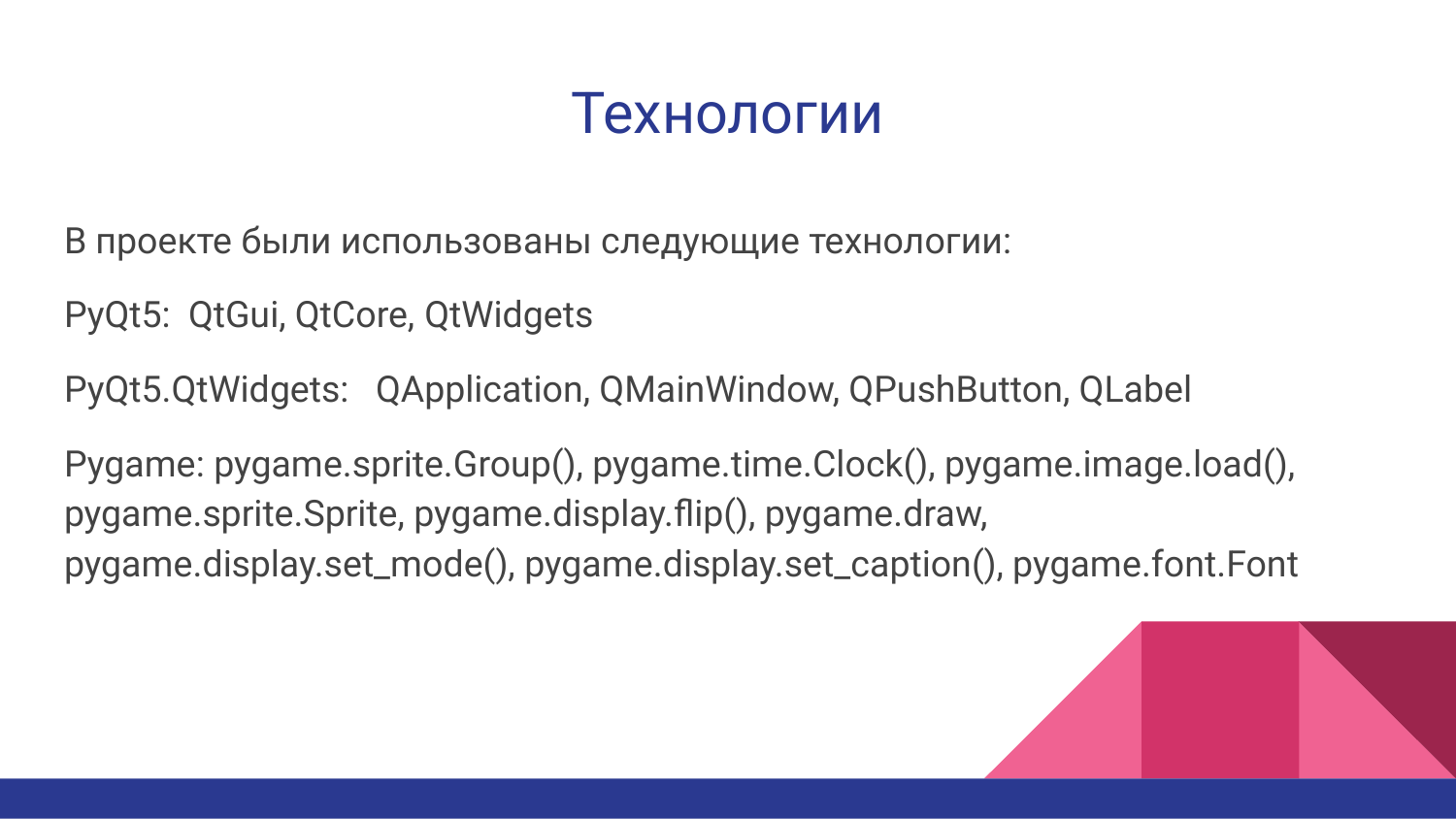

# Технологии
В проекте были использованы следующие технологии:
PyQt5:  QtGui, QtCore, QtWidgets
PyQt5.QtWidgets:   QApplication, QMainWindow, QPushButton, QLabel
Pygame: pygame.sprite.Group(), pygame.time.Clock(), pygame.image.load(), pygame.sprite.Sprite, pygame.display.flip(), pygame.draw, pygame.display.set_mode(), pygame.display.set_caption(), pygame.font.Font